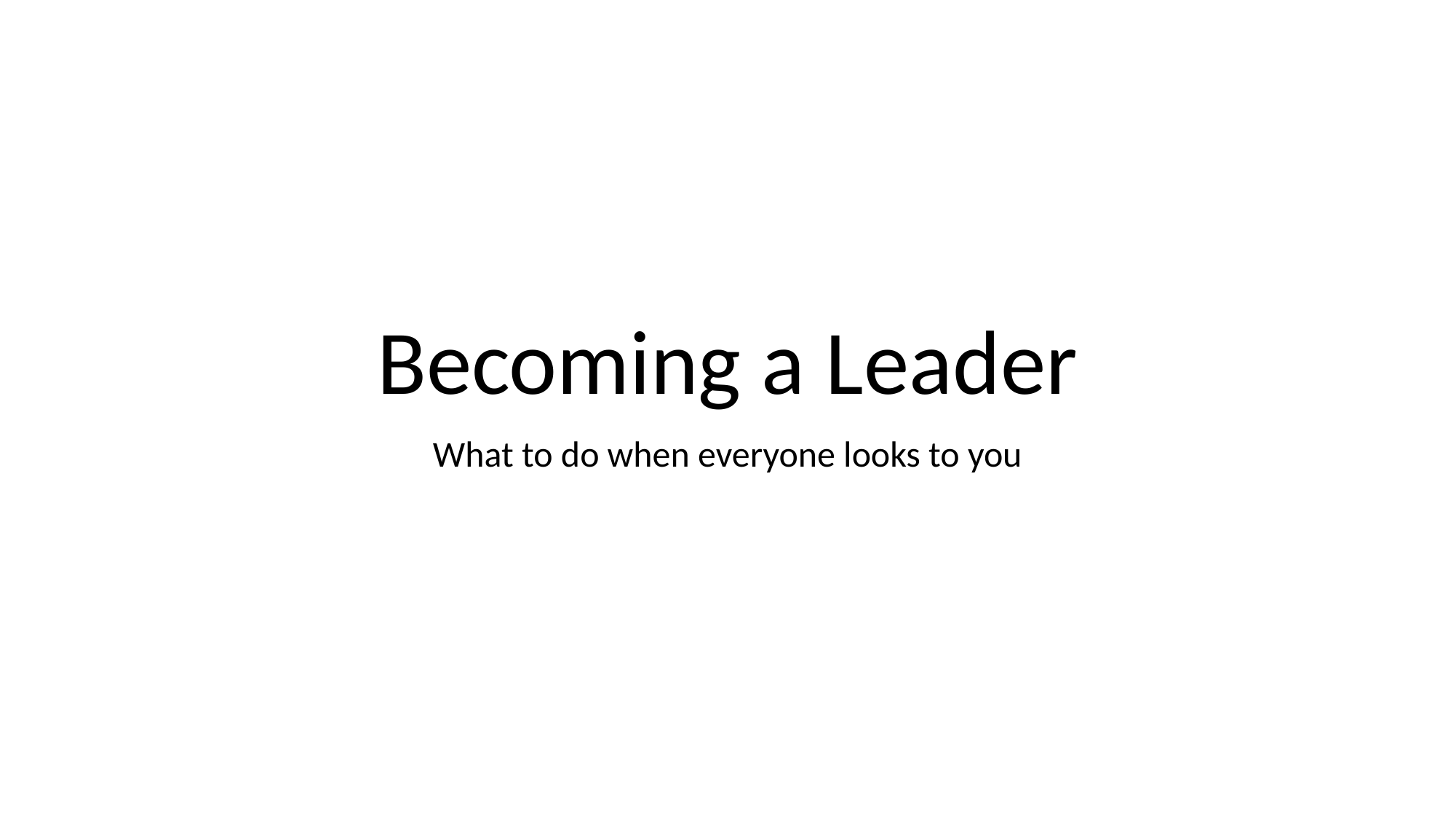

# Becoming a Leader
What to do when everyone looks to you